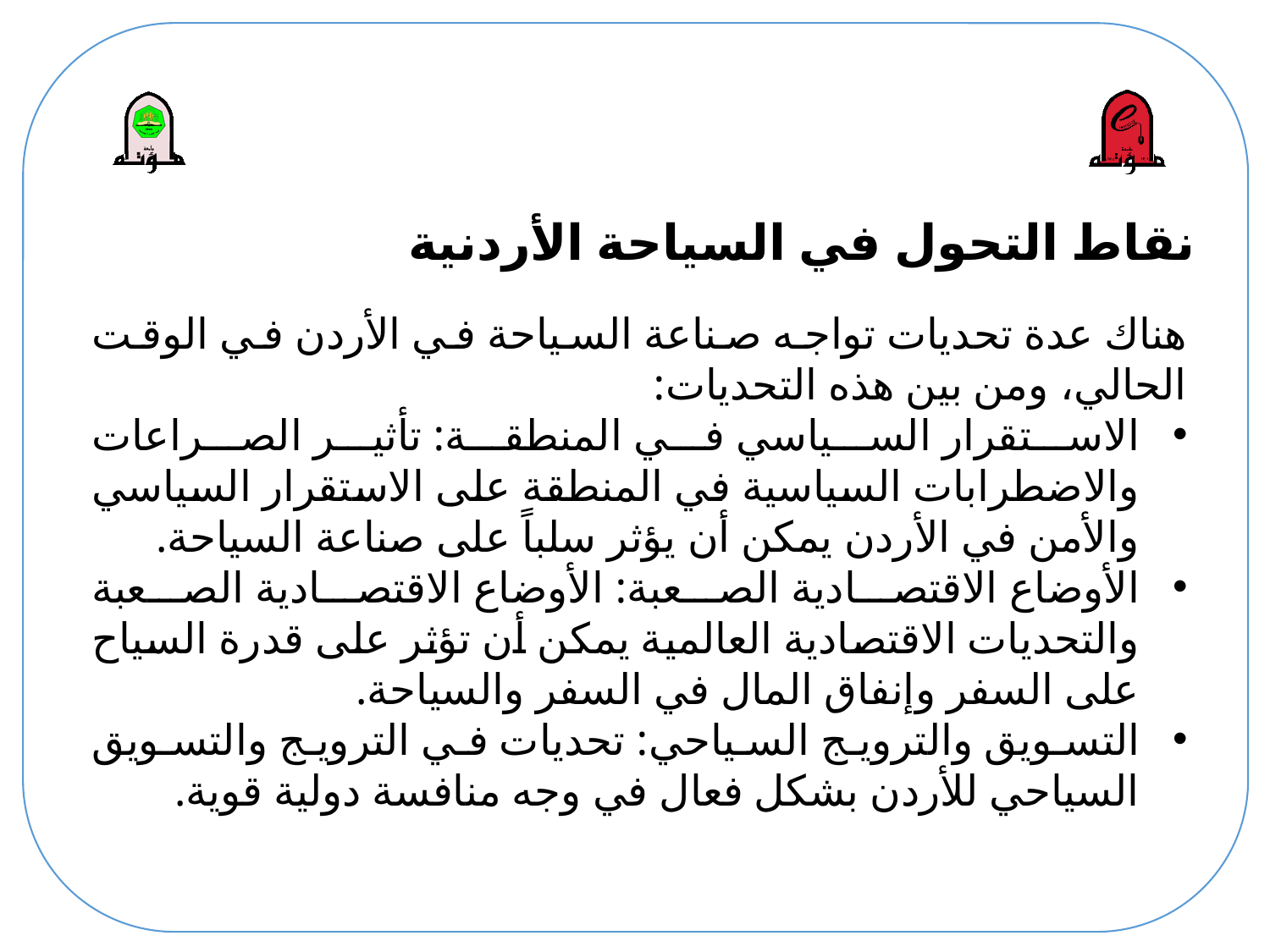

# نقاط التحول في السياحة الأردنية
هناك عدة تحديات تواجه صناعة السياحة في الأردن في الوقت الحالي، ومن بين هذه التحديات:
الاستقرار السياسي في المنطقة: تأثير الصراعات والاضطرابات السياسية في المنطقة على الاستقرار السياسي والأمن في الأردن يمكن أن يؤثر سلباً على صناعة السياحة.
الأوضاع الاقتصادية الصعبة: الأوضاع الاقتصادية الصعبة والتحديات الاقتصادية العالمية يمكن أن تؤثر على قدرة السياح على السفر وإنفاق المال في السفر والسياحة.
التسويق والترويج السياحي: تحديات في الترويج والتسويق السياحي للأردن بشكل فعال في وجه منافسة دولية قوية.